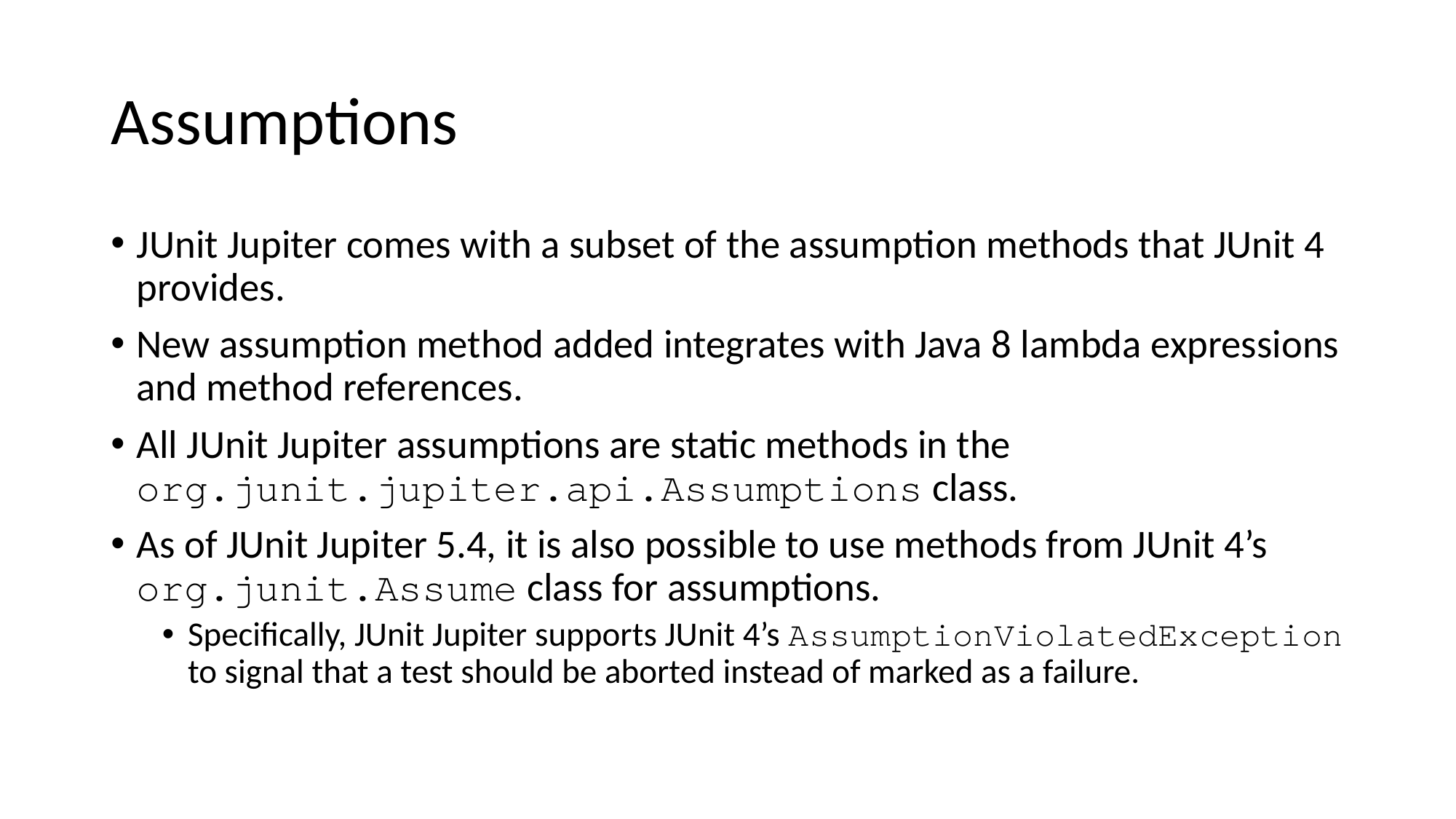

# Assumptions
JUnit Jupiter comes with a subset of the assumption methods that JUnit 4 provides.
New assumption method added integrates with Java 8 lambda expressions and method references.
All JUnit Jupiter assumptions are static methods in the org.junit.jupiter.api.Assumptions class.
As of JUnit Jupiter 5.4, it is also possible to use methods from JUnit 4’s org.junit.Assume class for assumptions.
Specifically, JUnit Jupiter supports JUnit 4’s AssumptionViolatedException to signal that a test should be aborted instead of marked as a failure.